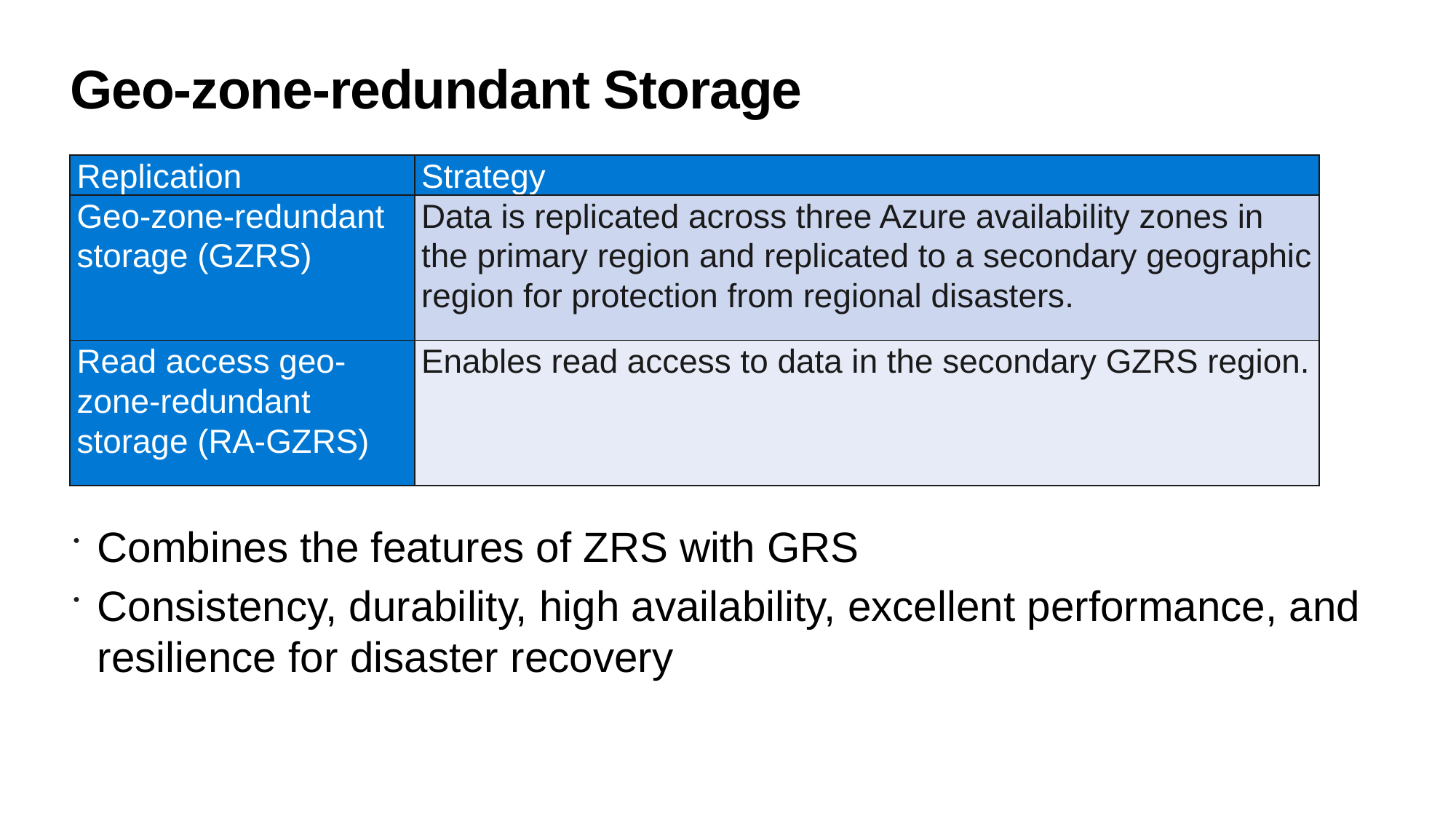

# Geo-zone-redundant Storage
| Replication | Strategy |
| --- | --- |
| Geo-zone-redundant storage (GZRS) | Data is replicated across three Azure availability zones in the primary region and replicated to a secondary geographic region for protection from regional disasters. |
| Read access geo-zone-redundant storage (RA-GZRS) | Enables read access to data in the secondary GZRS region. |
Combines the features of ZRS with GRS
Consistency, durability, high availability, excellent performance, and resilience for disaster recovery